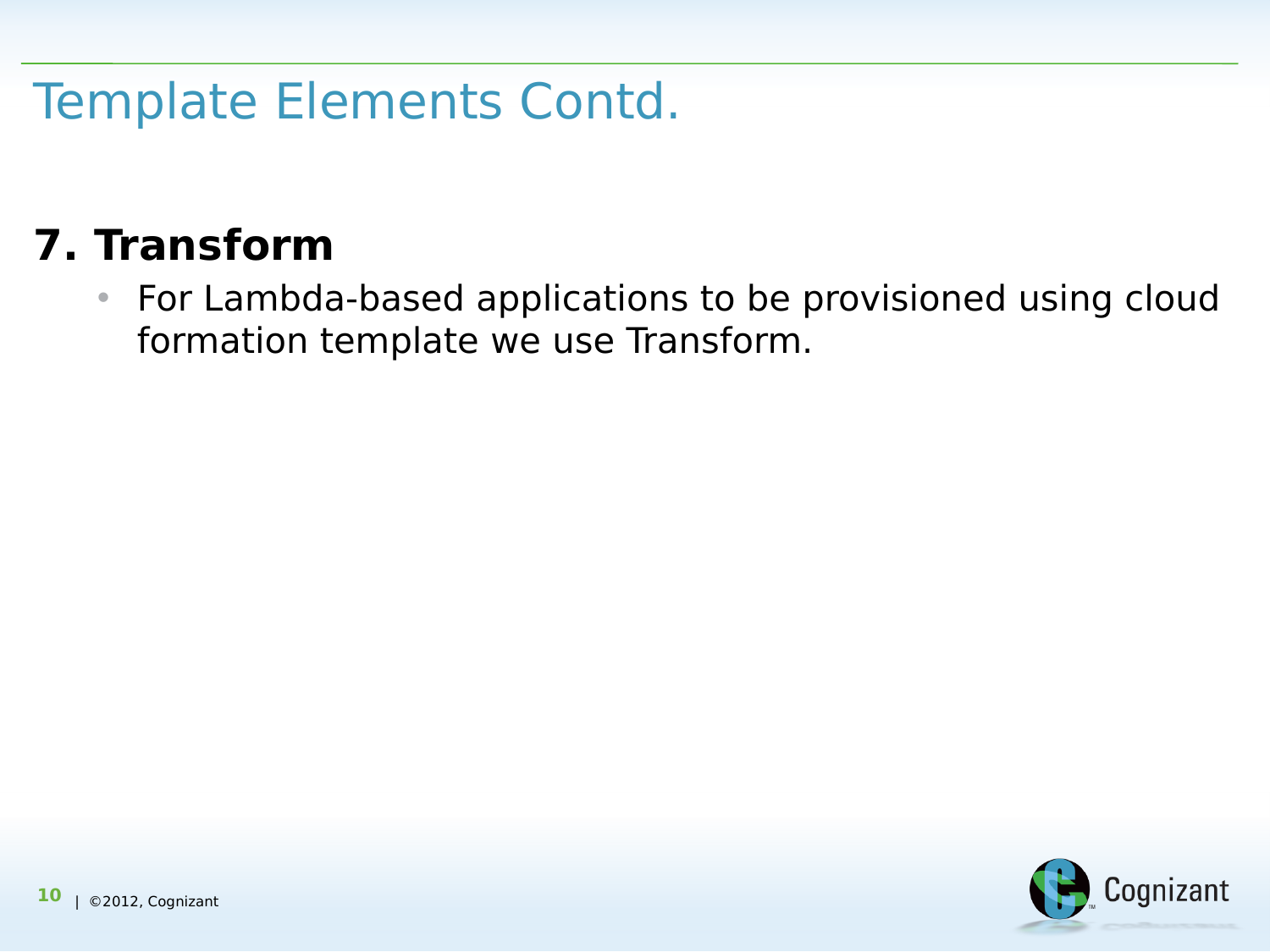

# Template Elements Contd.
7. Transform
For Lambda-based applications to be provisioned using cloud formation template we use Transform.
10